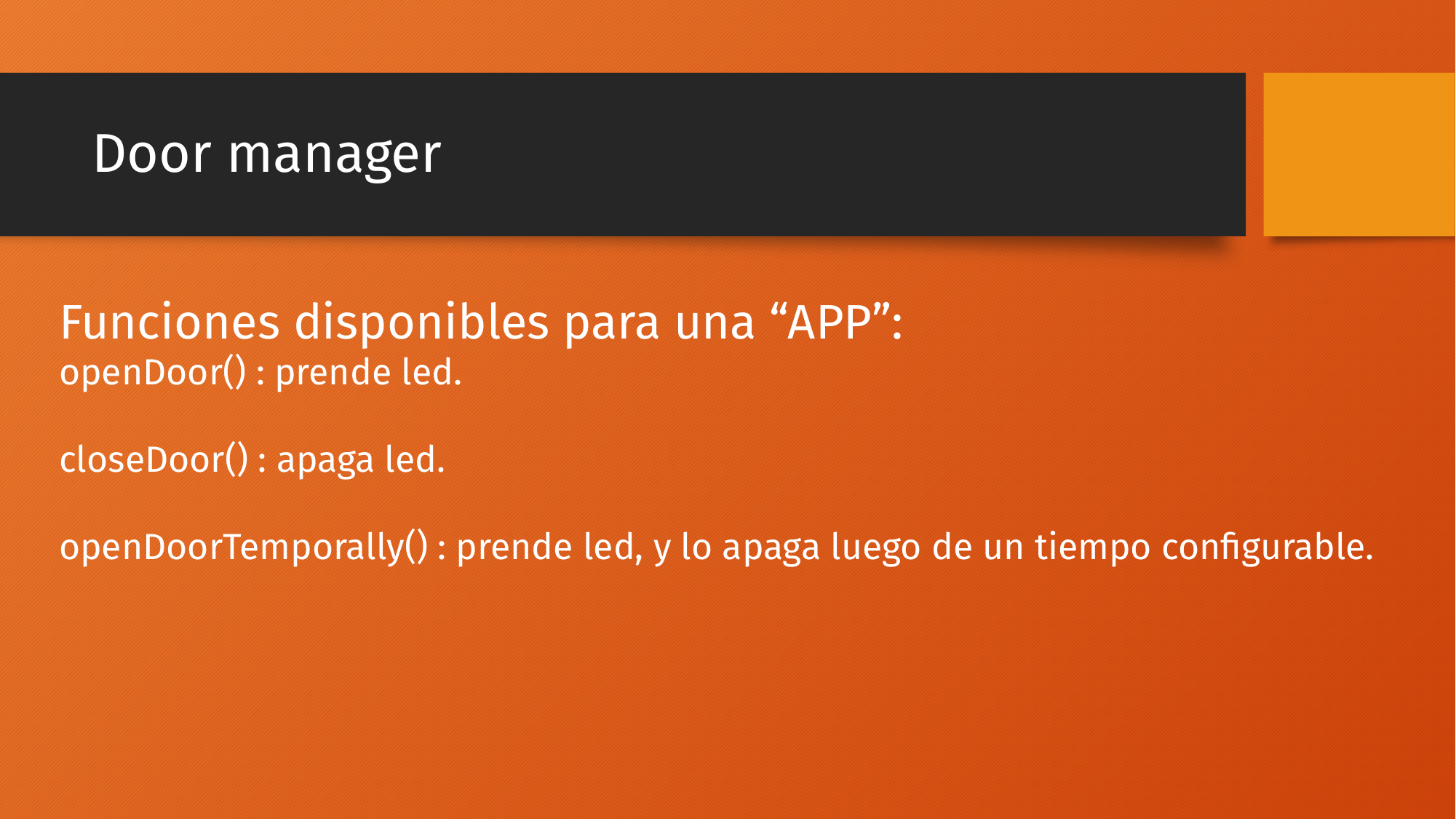

# Door manager
Funciones disponibles para una “APP”:
openDoor() : prende led.

closeDoor() : apaga led.

openDoorTemporally() : prende led, y lo apaga luego de un tiempo configurable.